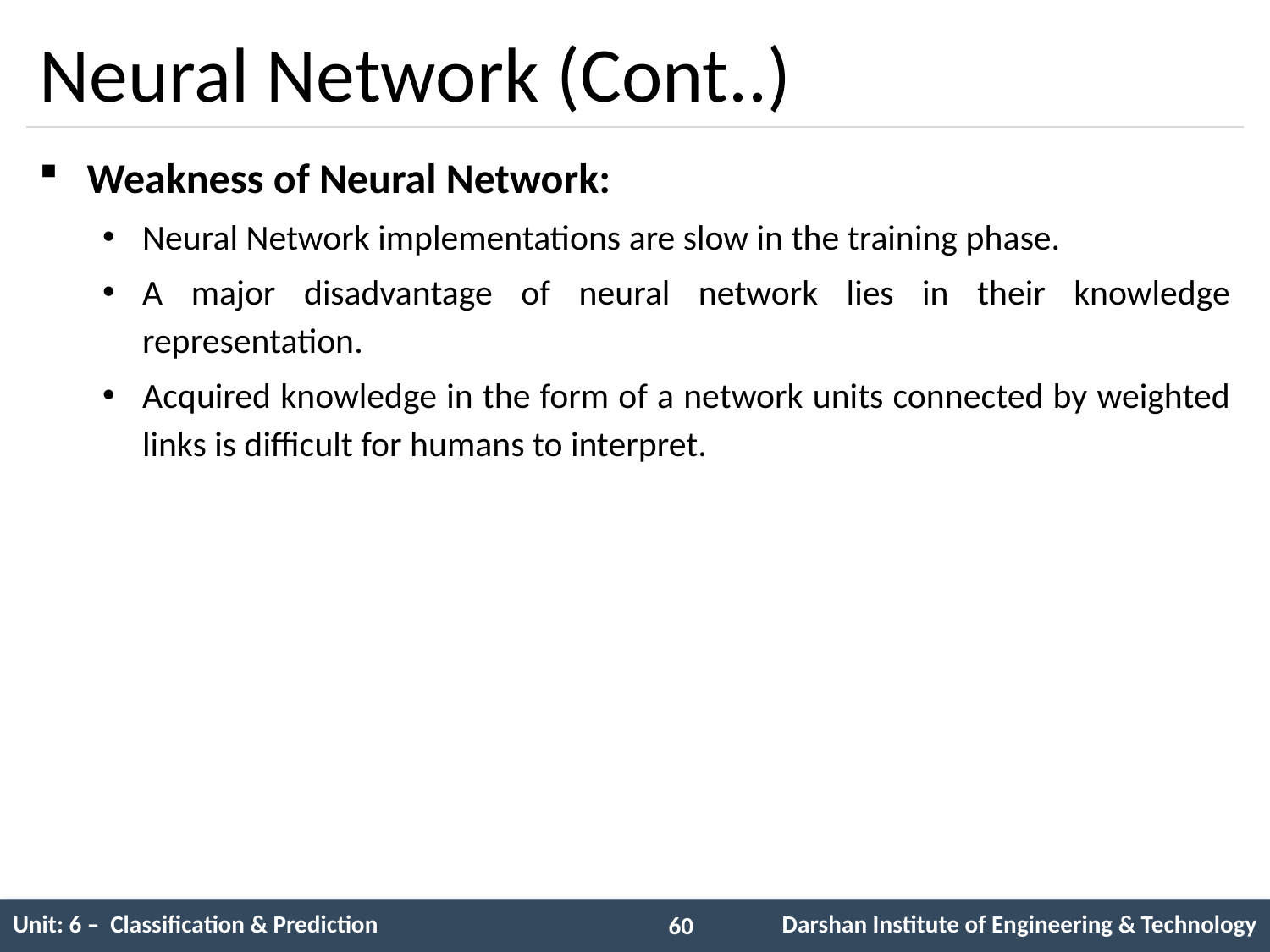

# Neural Network (Cont..)
Weakness of Neural Network:
Neural Network implementations are slow in the training phase.
A major disadvantage of neural network lies in their knowledge representation.
Acquired knowledge in the form of a network units connected by weighted links is difficult for humans to interpret.